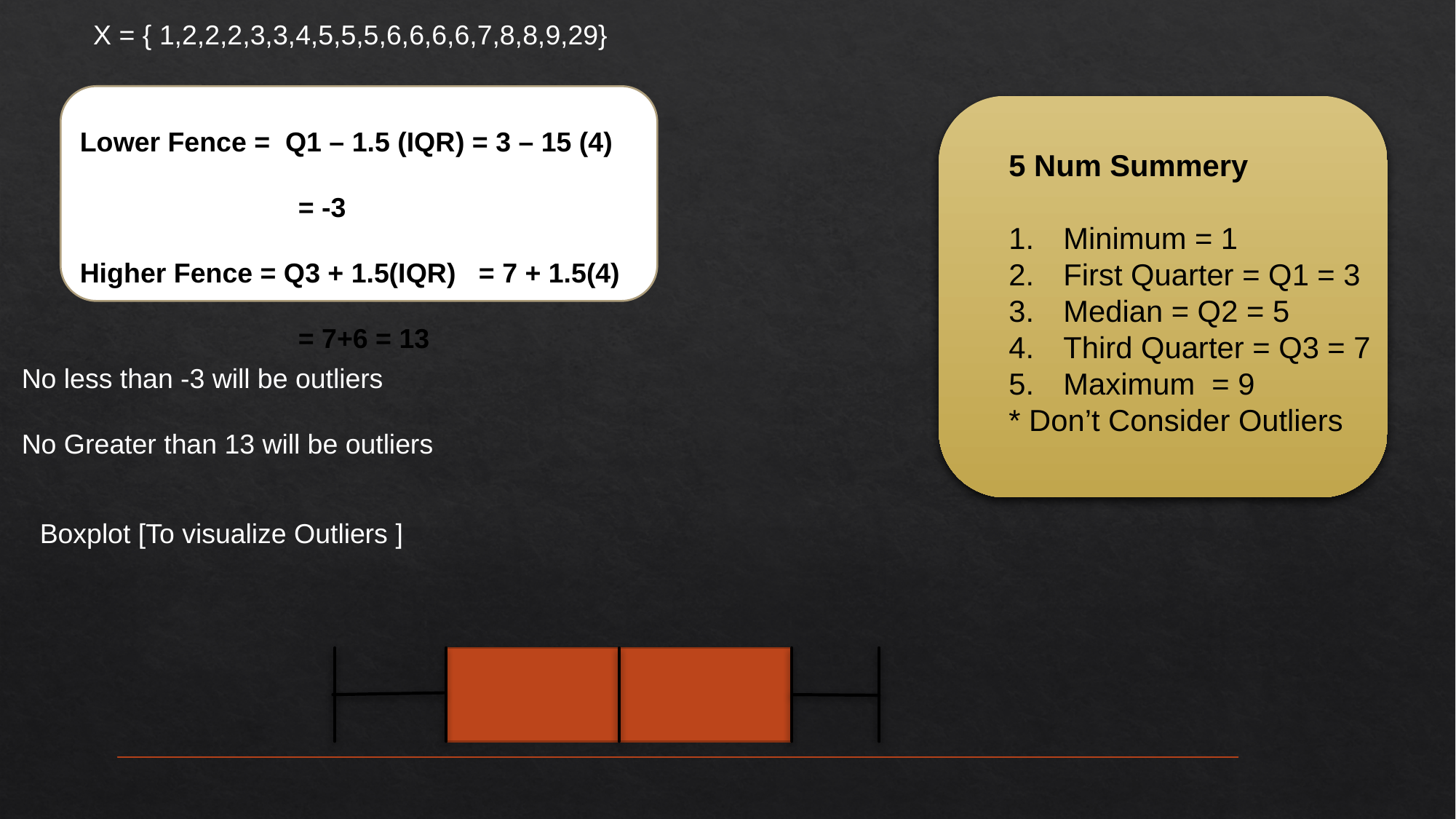

X = { 1,2,2,2,3,3,4,5,5,5,6,6,6,6,7,8,8,9,29}

Lower Fence =  Q1 – 1.5 (IQR) = 3 – 15 (4)
							= -3

Higher Fence = Q3 + 1.5(IQR)   = 7 + 1.5(4)
							= 7+6 = 13

5 Num Summery

Minimum = 1
First Quarter = Q1 = 3
Median = Q2 = 5
Third Quarter = Q3 = 7
Maximum  = 9
* Don’t Consider Outliers
No less than -3 will be outliers

No Greater than 13 will be outliers
Boxplot [To visualize Outliers ]